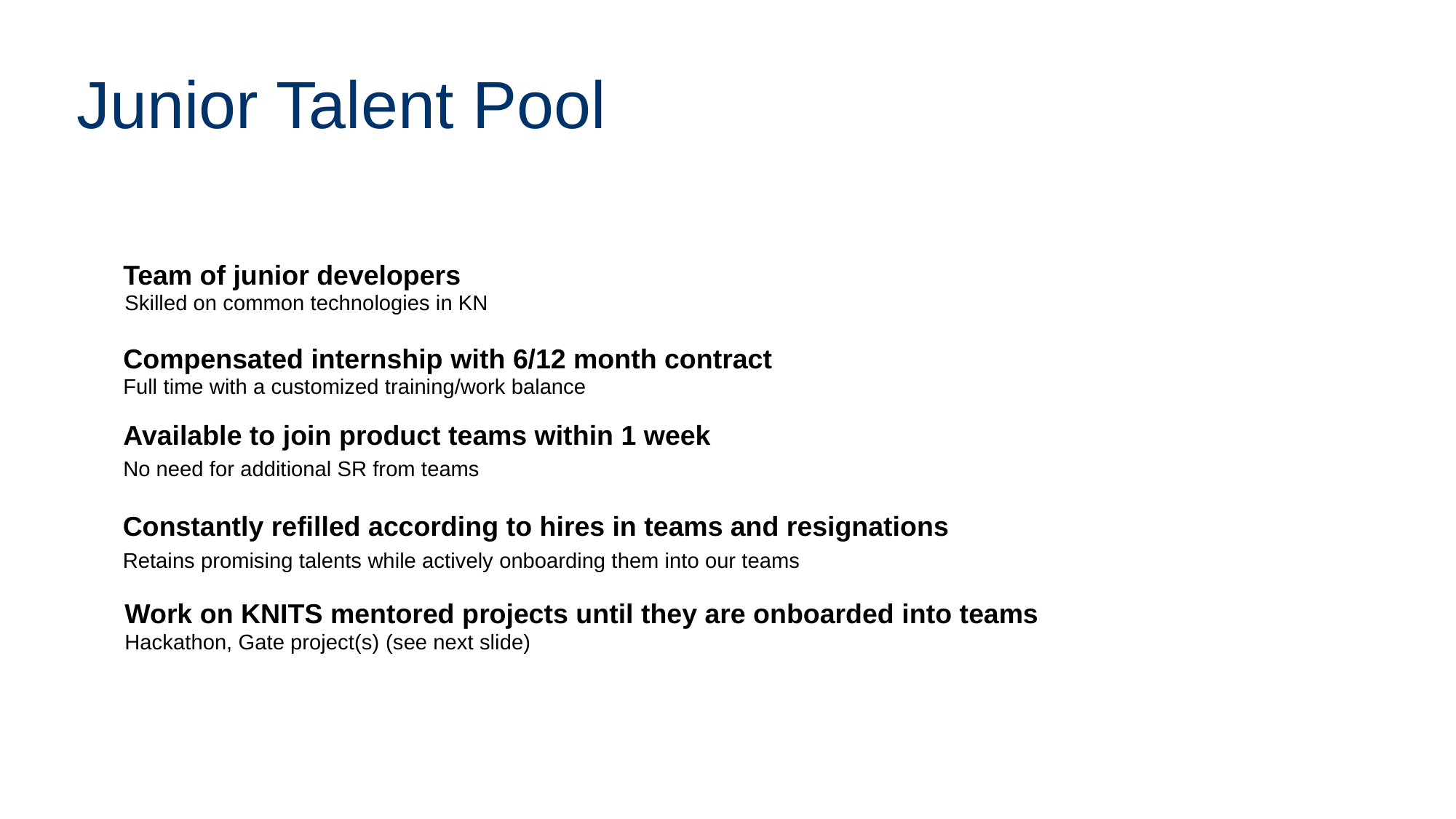

# Junior Talent Pool
Team of junior developers
Skilled on common technologies in KN

Compensated internship with 6/12 month contract
Full time with a customized training/work balance

Available to join product teams within 1 week
No need for additional SR from teams
Constantly refilled according to hires in teams and resignations
Retains promising talents while actively onboarding them into our teams
Work on KNITS mentored projects until they are onboarded into teams
Hackathon, Gate project(s) (see next slide)